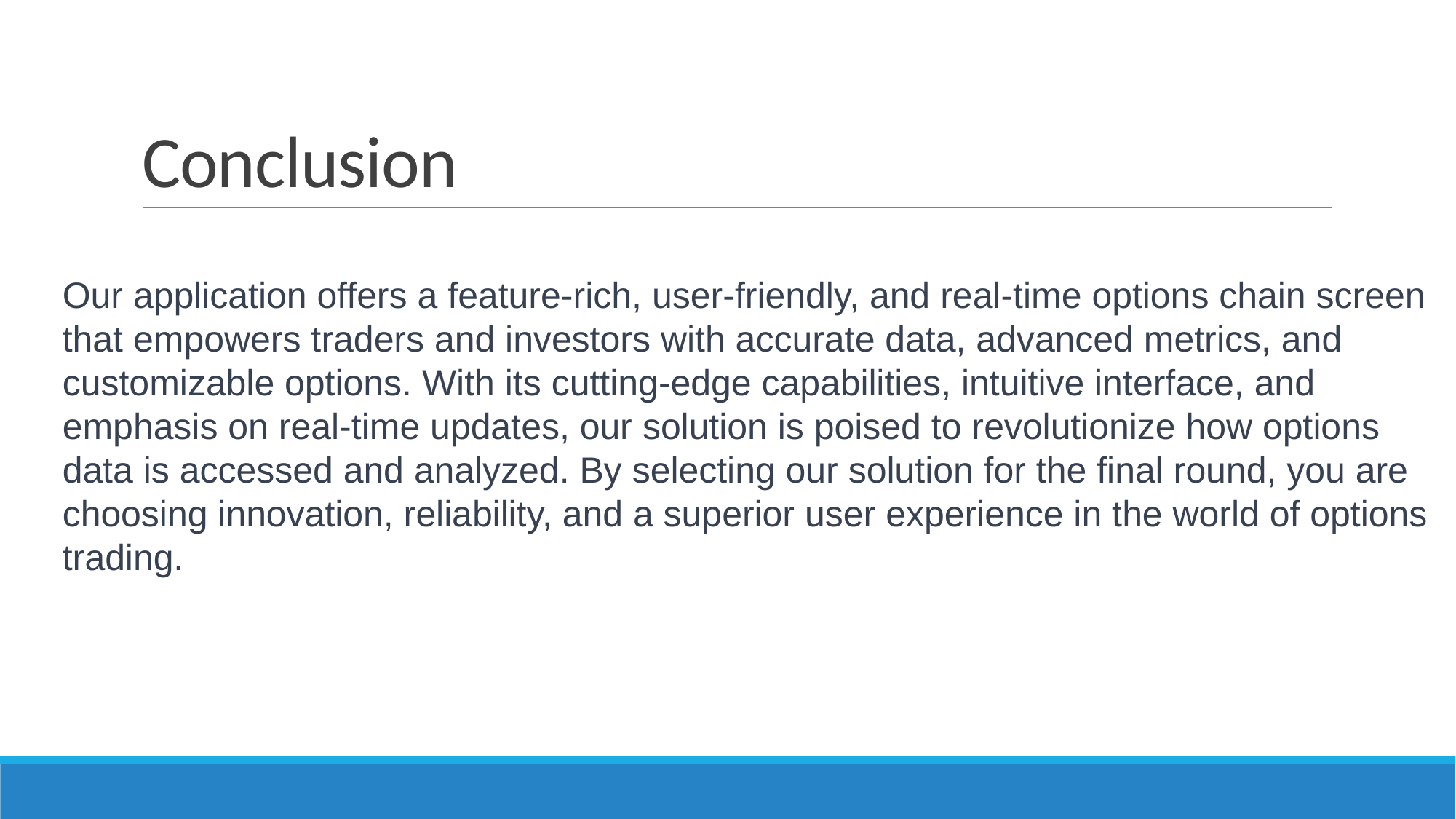

# Conclusion
Our application offers a feature-rich, user-friendly, and real-time options chain screen that empowers traders and investors with accurate data, advanced metrics, and customizable options. With its cutting-edge capabilities, intuitive interface, and emphasis on real-time updates, our solution is poised to revolutionize how options data is accessed and analyzed. By selecting our solution for the final round, you are choosing innovation, reliability, and a superior user experience in the world of options trading.